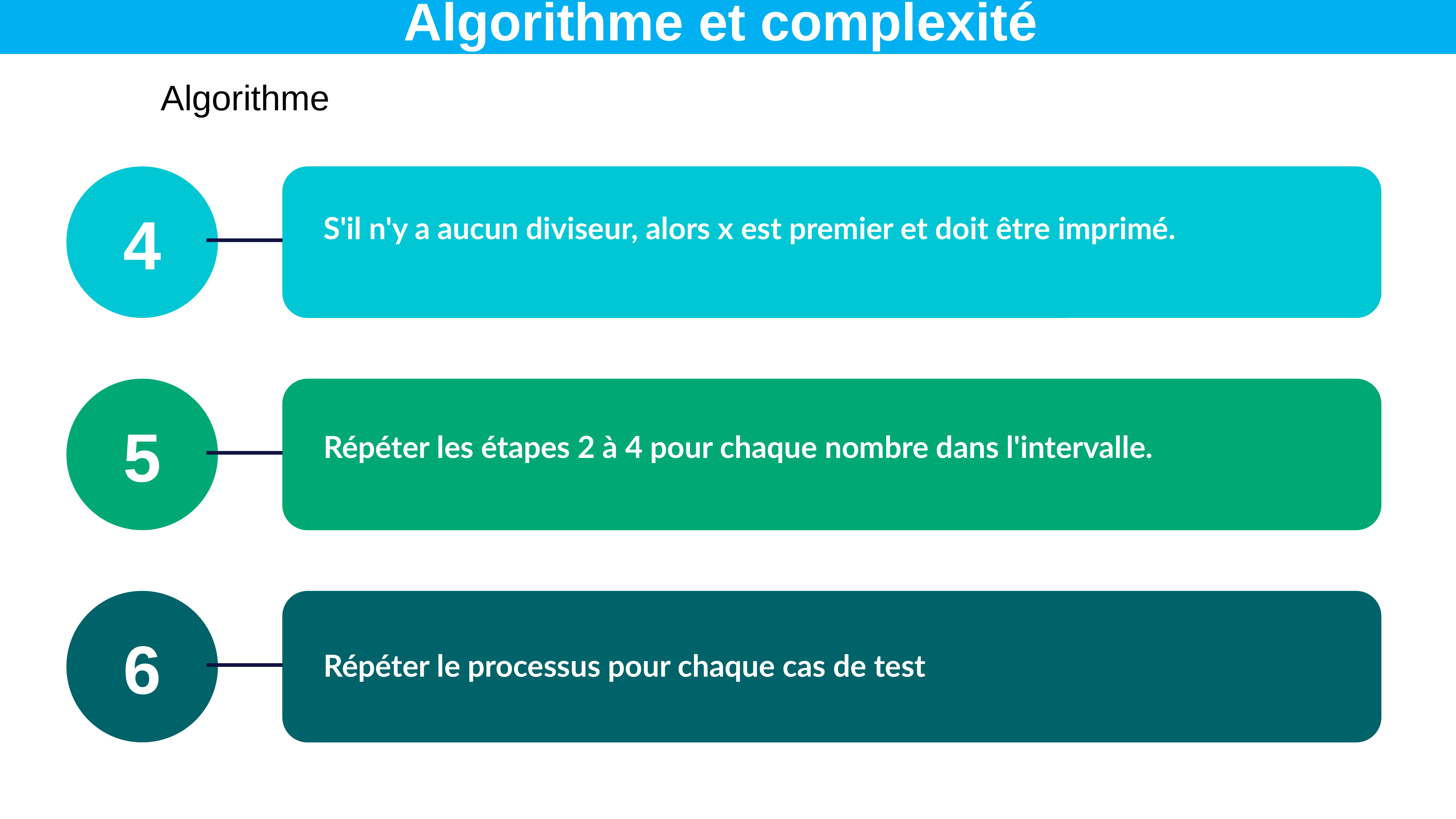

Algorithme et complexité
Algorithme

S'il n'y a aucun diviseur, alors x est premier et doit être imprimé.
4

Répéter les étapes 2 à 4 pour chaque nombre dans l'intervalle.
5

6
Répéter le processus pour chaque cas de test